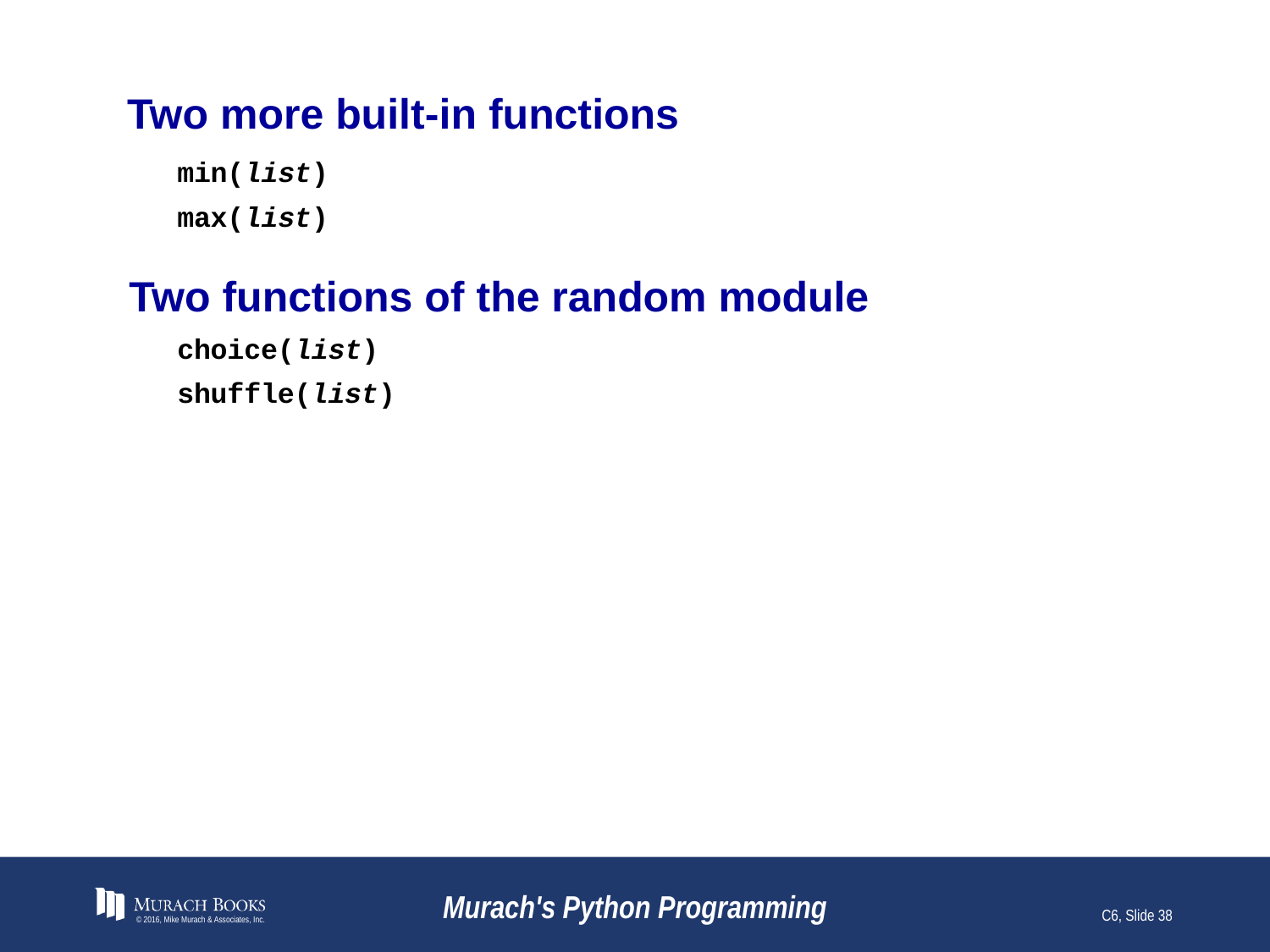

# Two more built-in functions
min(list)
max(list)
Two functions of the random module
choice(list)
shuffle(list)

© 2016, Mike Murach & Associates, Inc.
Murach's Python Programming

C6, Slide 38